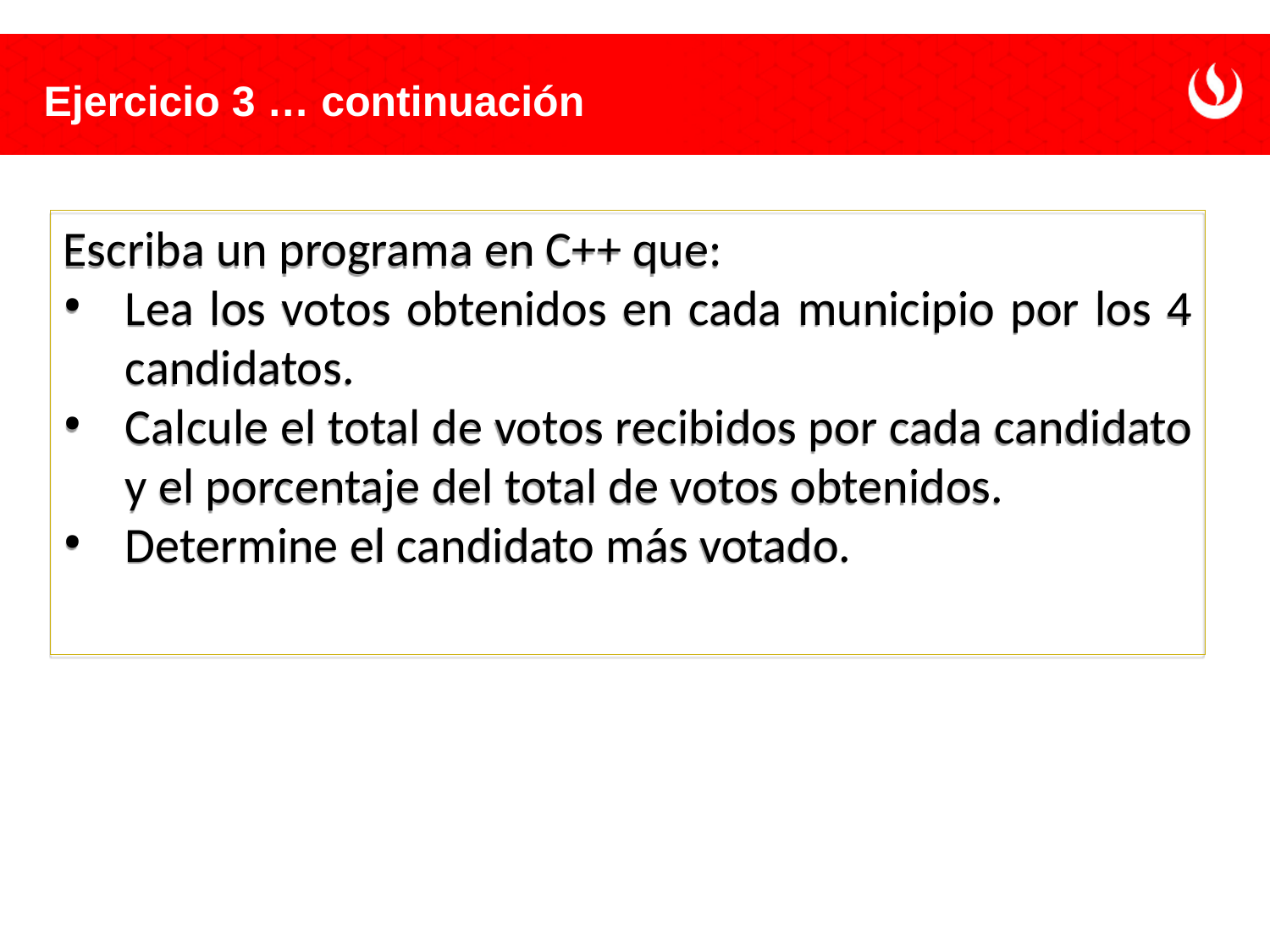

Ejercicio 3 … continuación
Escriba un programa en C++ que:
Lea los votos obtenidos en cada municipio por los 4 candidatos.
Calcule el total de votos recibidos por cada candidato y el porcentaje del total de votos obtenidos.
Determine el candidato más votado.